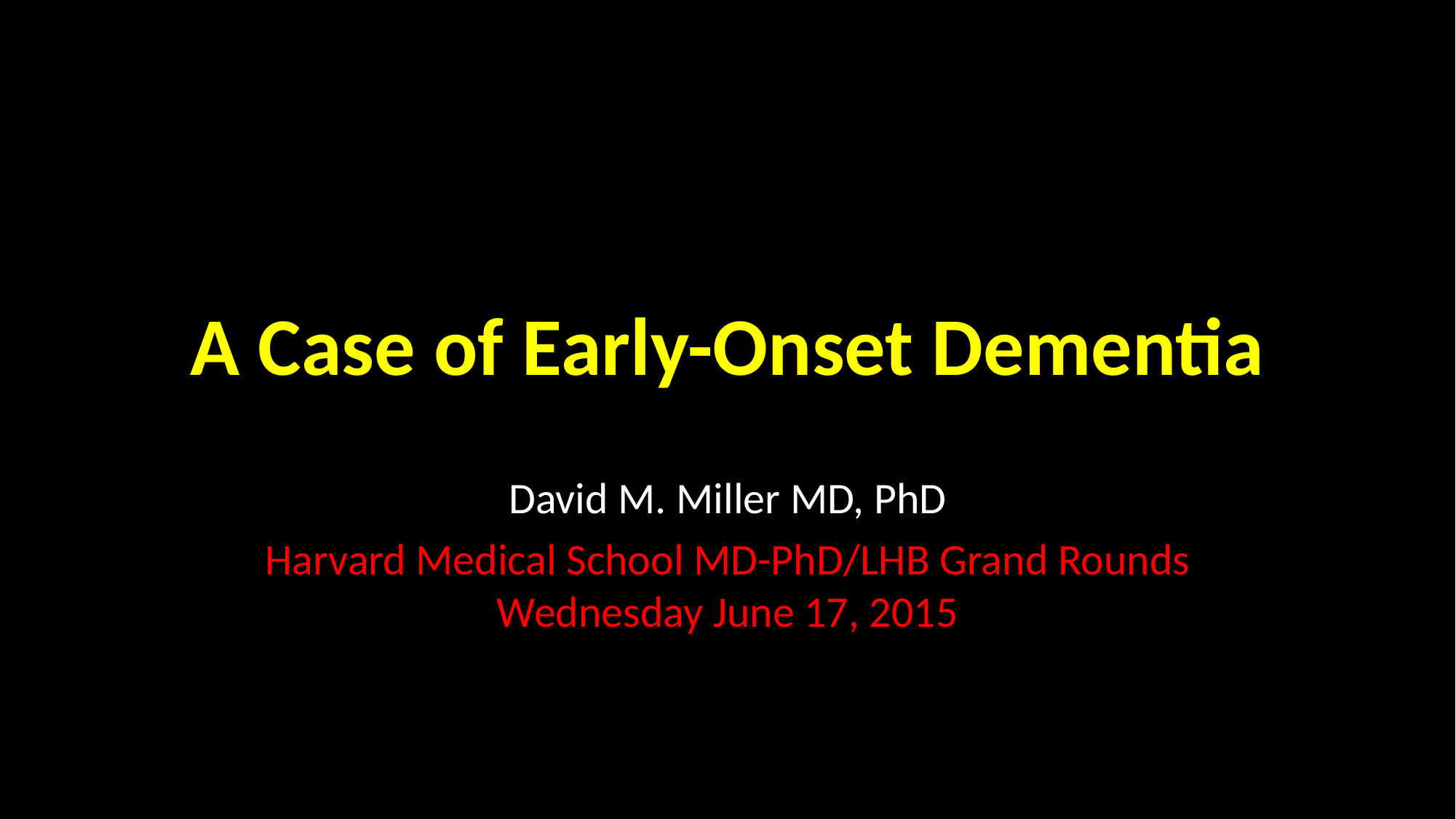

# A Case of Early-Onset Dementia
David M. Miller MD, PhD
Harvard Medical School MD-PhD/LHB Grand Rounds
Wednesday June 17, 2015